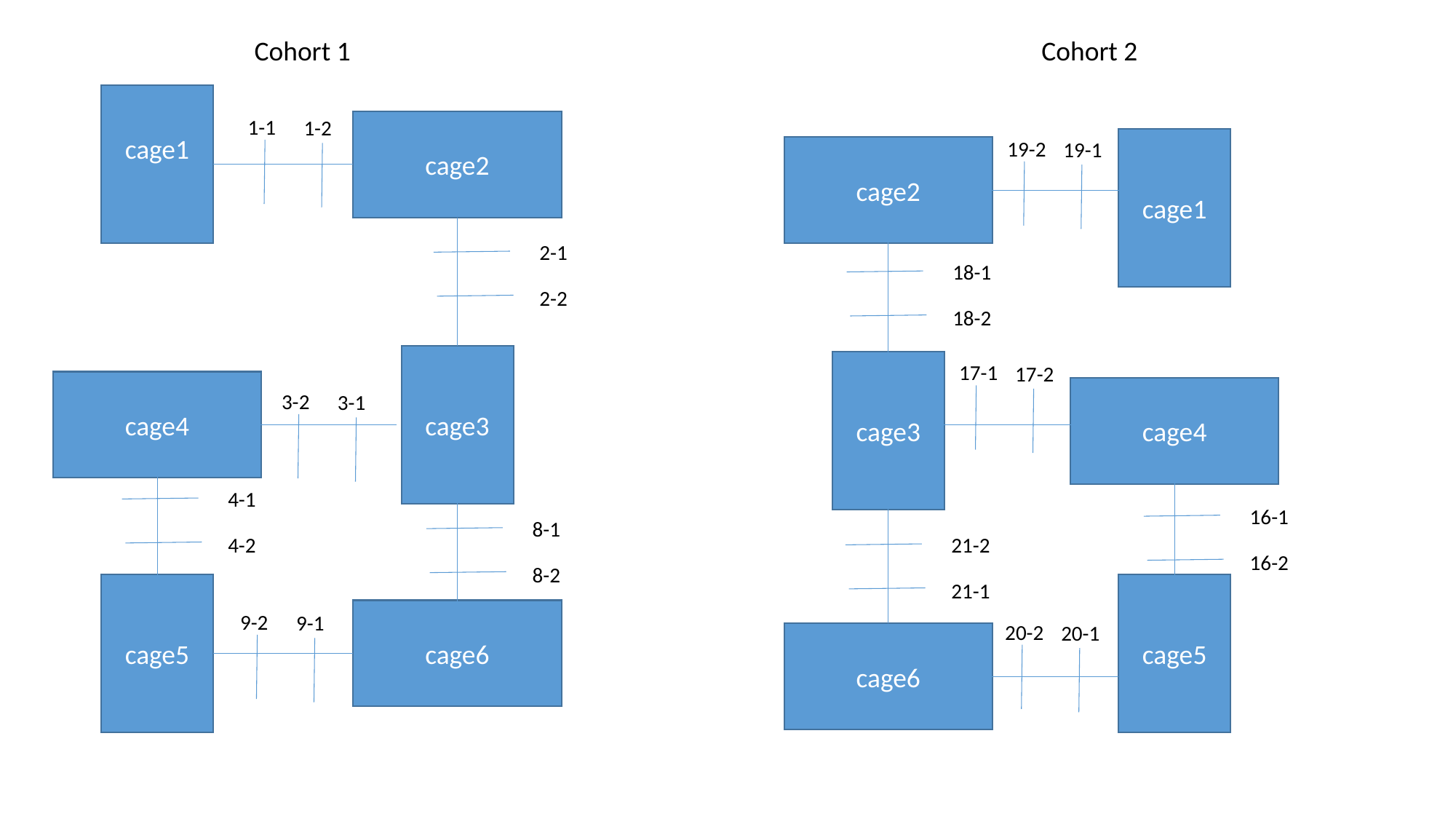

Cohort 1
Cohort 2
cage1

1-1
1-2
cage2

cage1
19-2
19-1
cage2
2-1
18-1
2-2
18-2
cage3
cage3
17-1
17-2
cage4

cage4
3-2
3-1
4-1
16-1
8-1
4-2
21-2
16-2
8-2
21-1
cage5
cage5
cage6
9-2
9-1
20-2
20-1
cage6